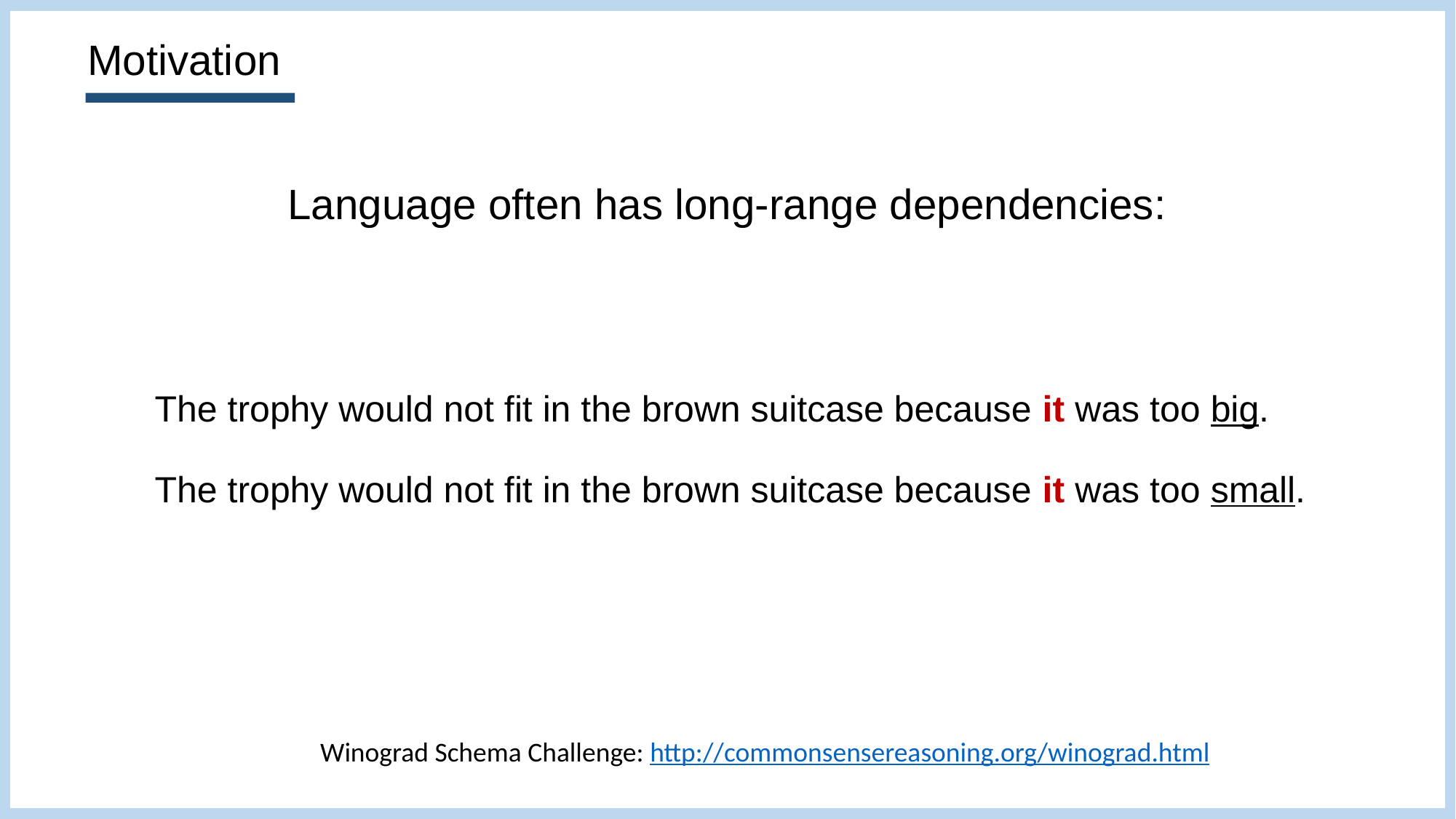

Motivation

Language often has long-range dependencies:
The trophy would not fit in the brown suitcase because it was too big.
The trophy would not fit in the brown suitcase because it was too small.

Winograd Schema Challenge: http://commonsensereasoning.org/winograd.html
32